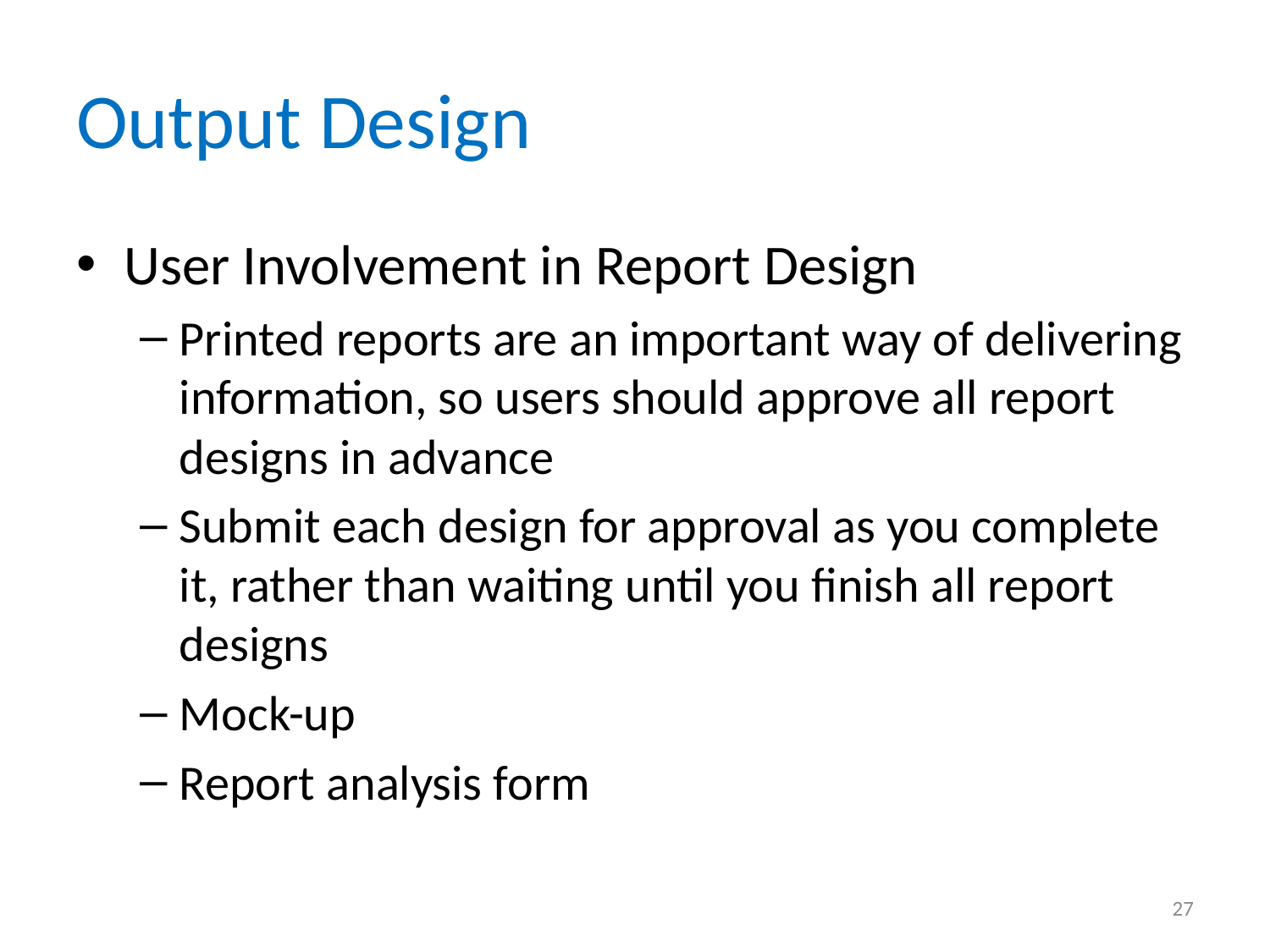

# Output Design
User Involvement in Report Design
Printed reports are an important way of delivering information, so users should approve all report designs in advance
Submit each design for approval as you complete it, rather than waiting until you finish all report designs
Mock-up
Report analysis form
27